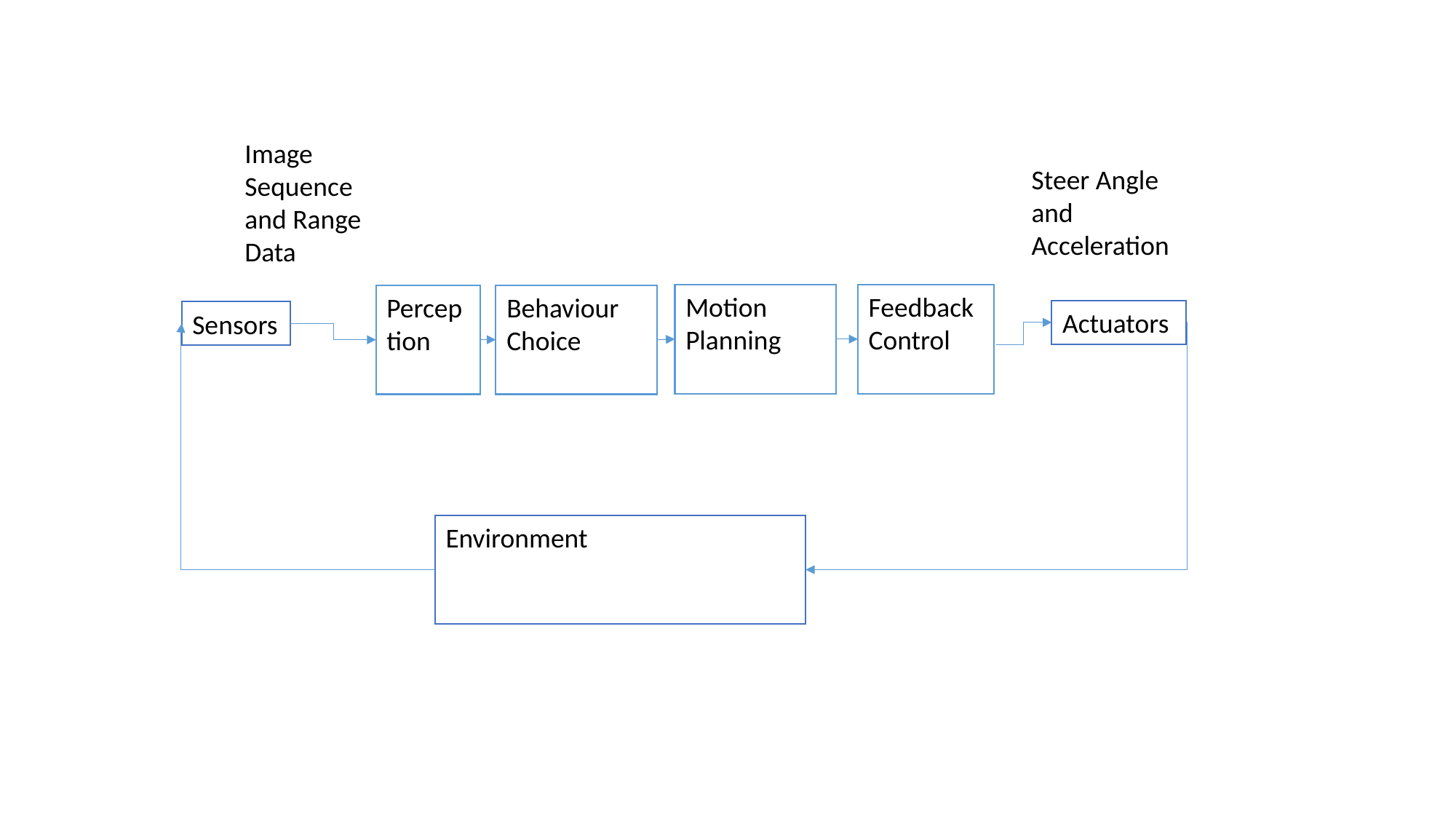

Image Sequence and Range Data
Steer Angle and Acceleration
Motion Planning

Feedback Control

Perception

Behaviour Choice

Actuators
Sensors
Environment